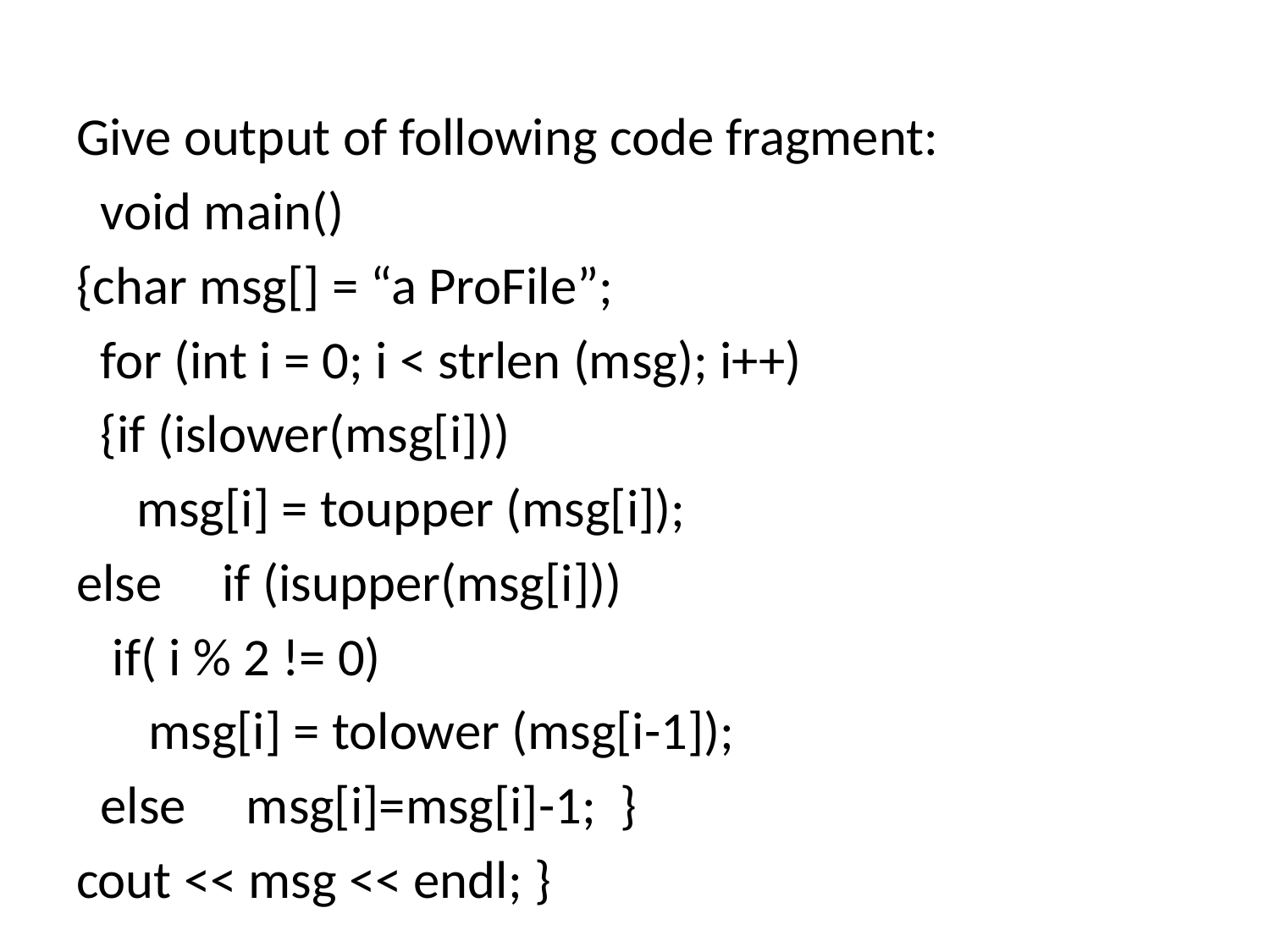

Give output of following code fragment:
  void main()
{char msg[] = “a ProFile”;
  for (int i = 0; i < strlen (msg); i++)
  {if (islower(msg[i]))
     msg[i] = toupper (msg[i]);
else     if (isupper(msg[i]))
   if( i % 2 != 0)
      msg[i] = tolower (msg[i-1]);
  else     msg[i]=msg[i]-1;  }
cout << msg << endl; }